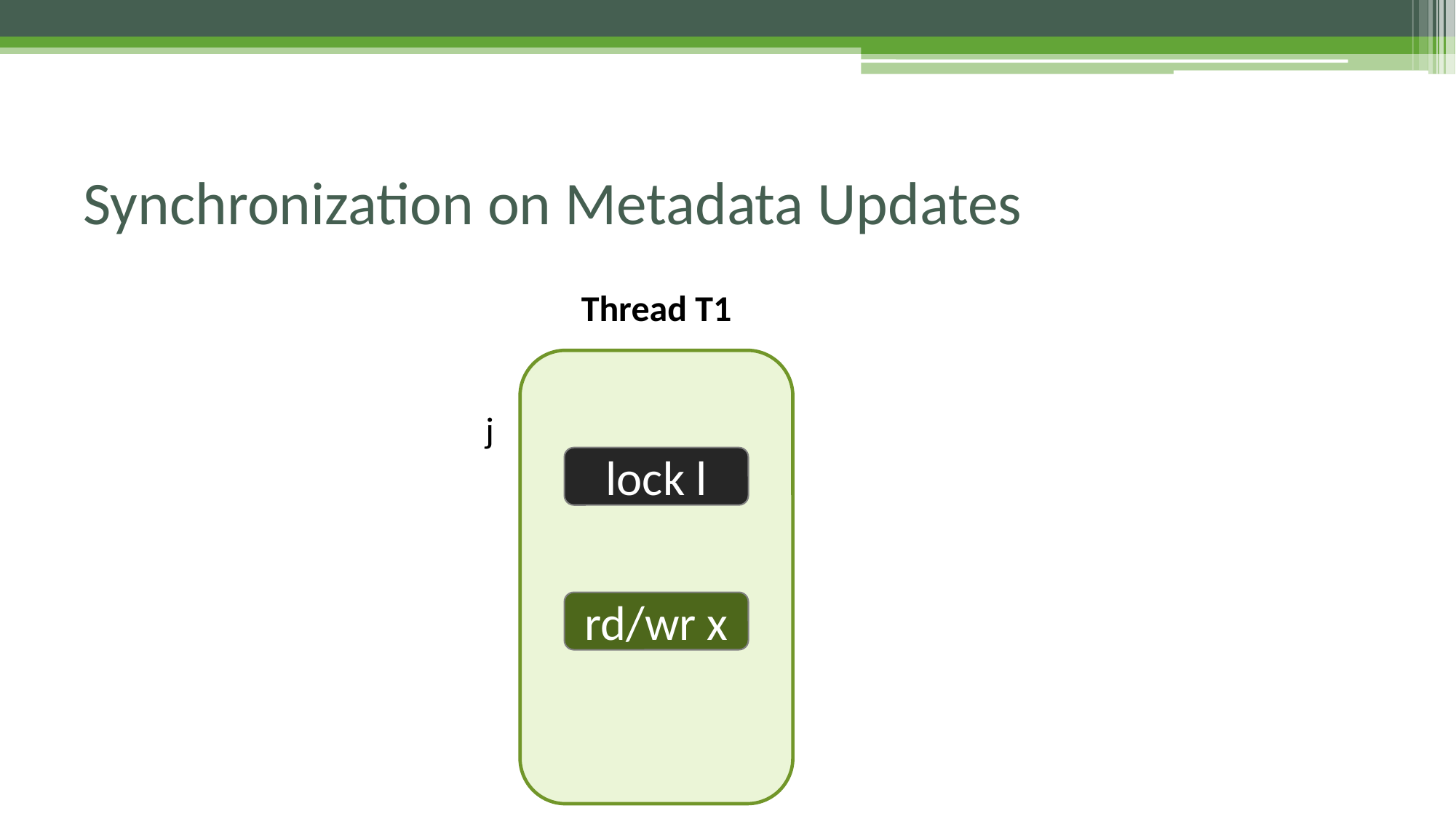

# Synchronization on Metadata Updates
Thread T1

j
lock l
rd/wr x